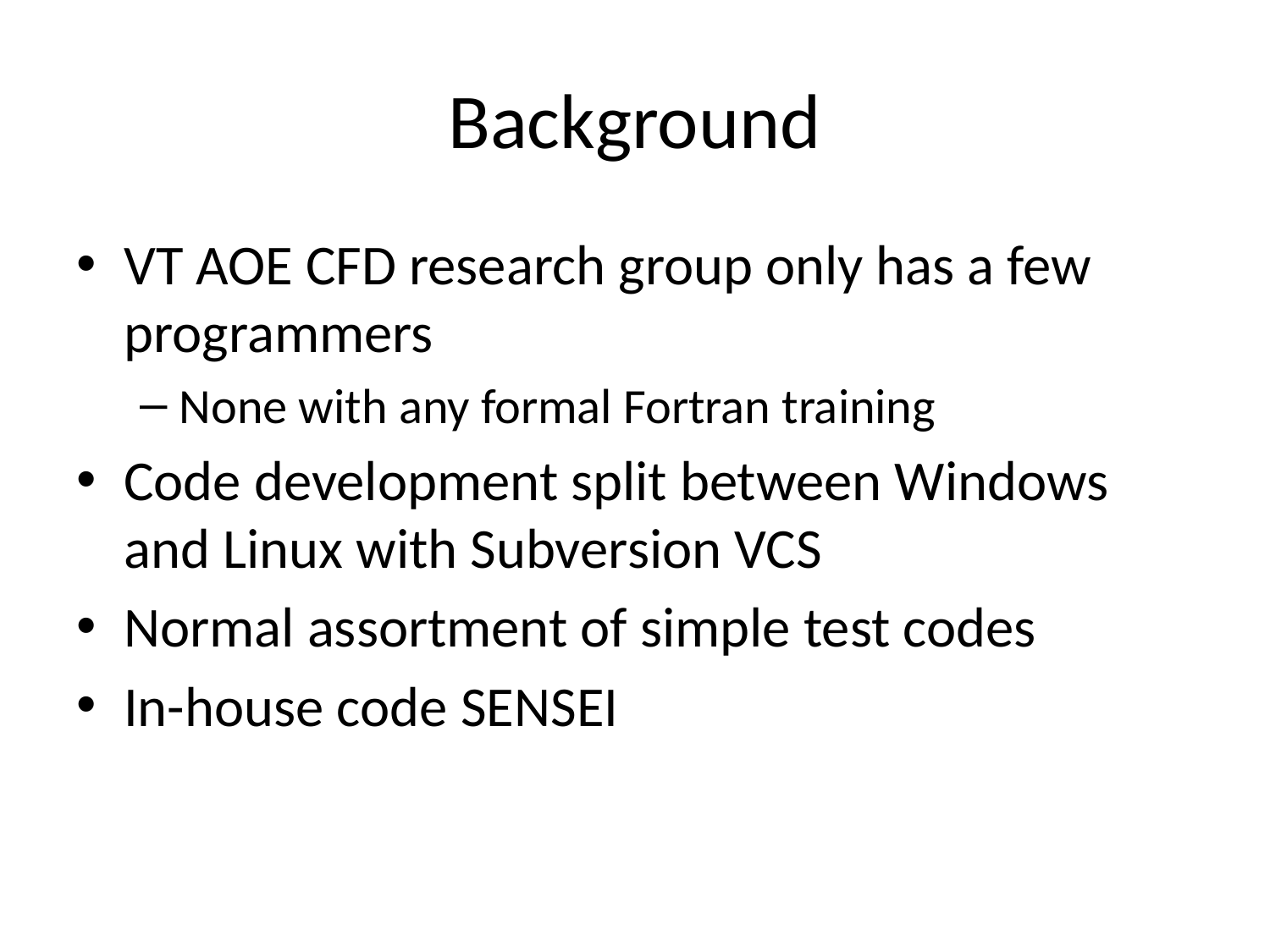

# Background
VT AOE CFD research group only has a few programmers
None with any formal Fortran training
Code development split between Windows and Linux with Subversion VCS
Normal assortment of simple test codes
In-house code SENSEI